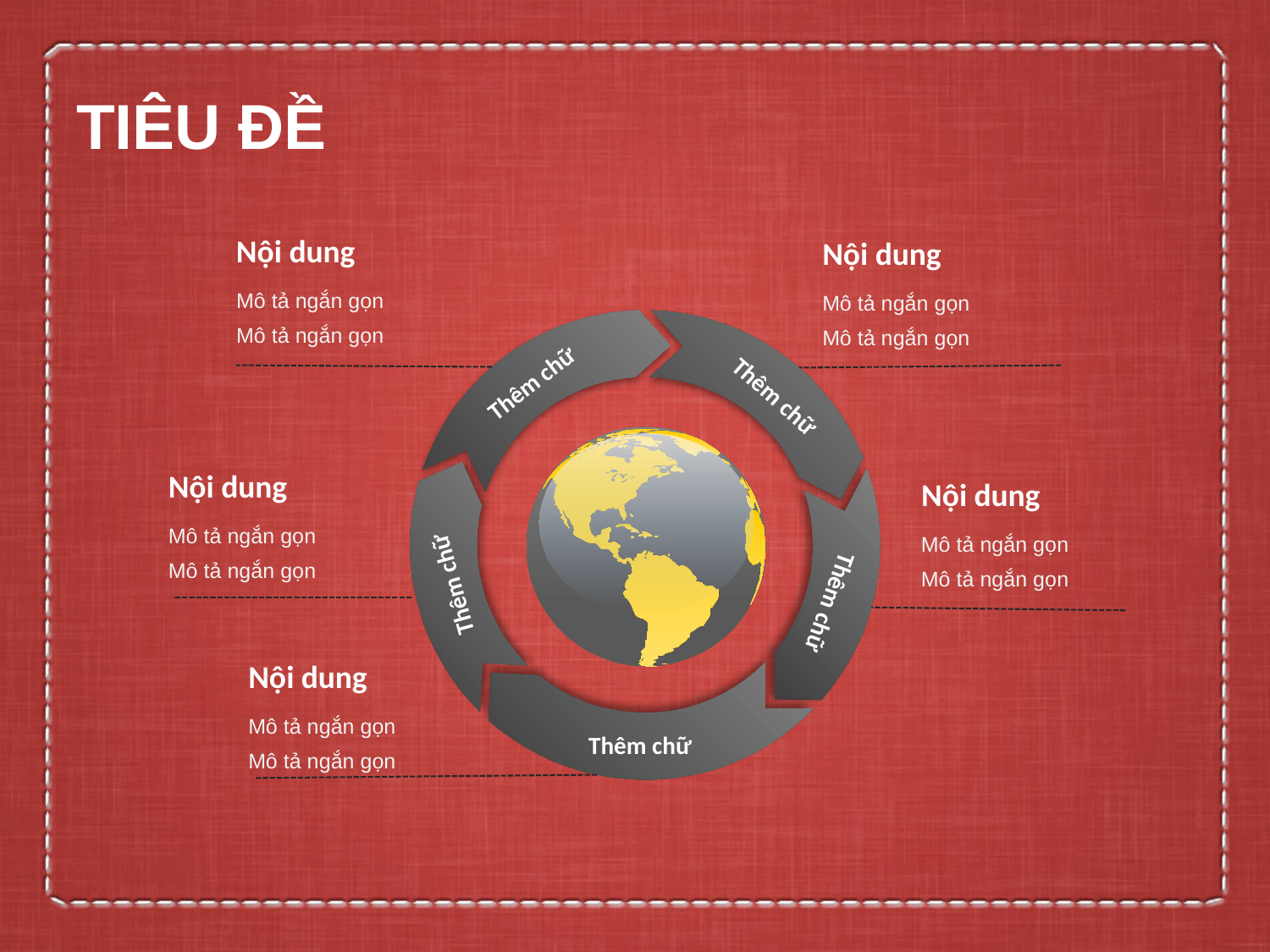

# TIÊU ĐỀ
Nội dung
Nội dung
Mô tả ngắn gọn
Mô tả ngắn gọn

Mô tả ngắn gọn
Mô tả ngắn gọn
Thêm chữ
Thêm chữ

Nội dung

Nội dung

Mô tả ngắn gọn
Mô tả ngắn gọn
Thêm chữ
Mô tả ngắn gọn
Mô tả ngắn gọn
Thêm chữ
Nội dung

Mô tả ngắn gọn
Thêm chữ
Mô tả ngắn gọn